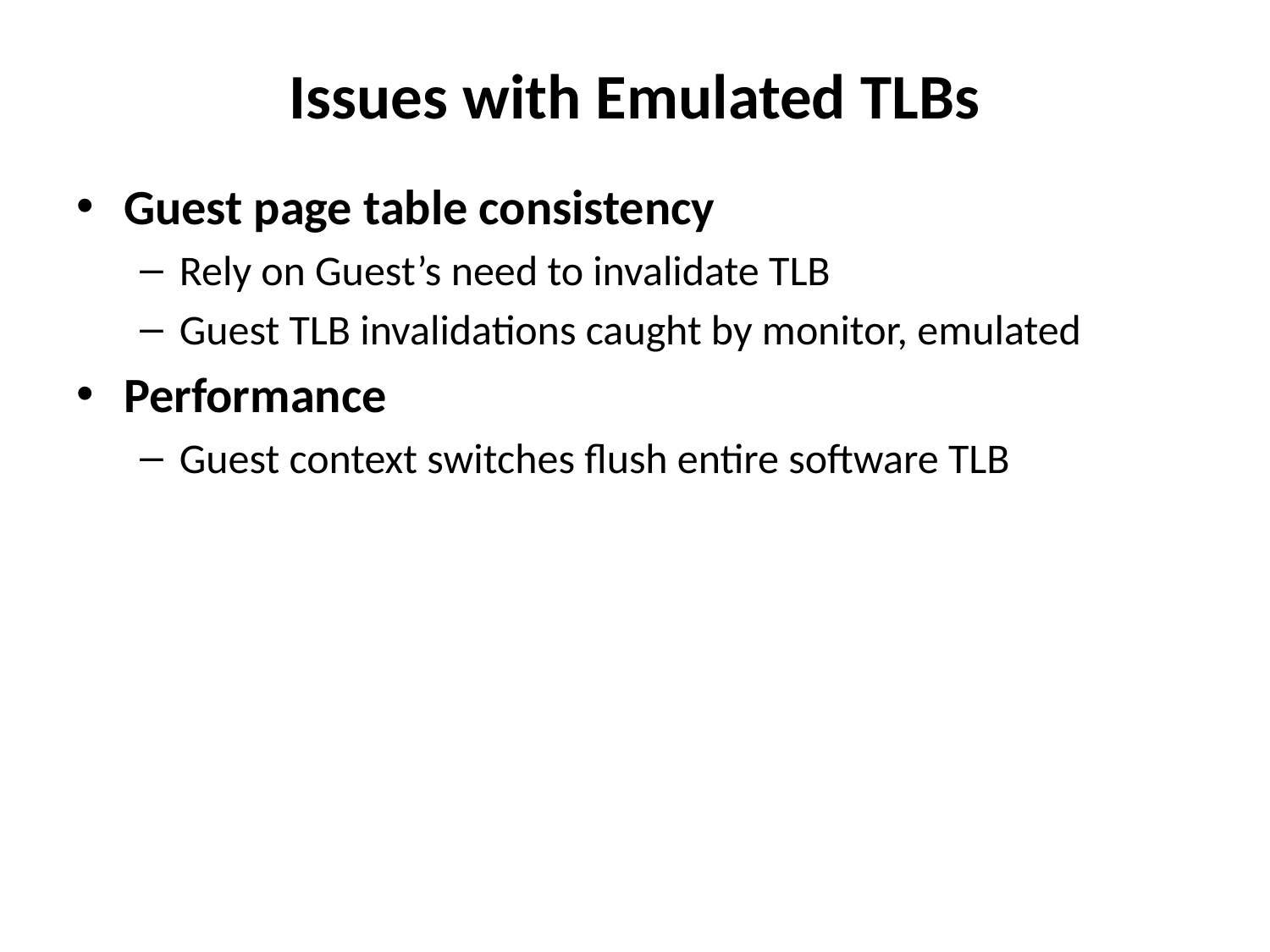

# Issues with Emulated TLBs
Guest page table consistency
Rely on Guest’s need to invalidate TLB
Guest TLB invalidations caught by monitor, emulated
Performance
Guest context switches flush entire software TLB